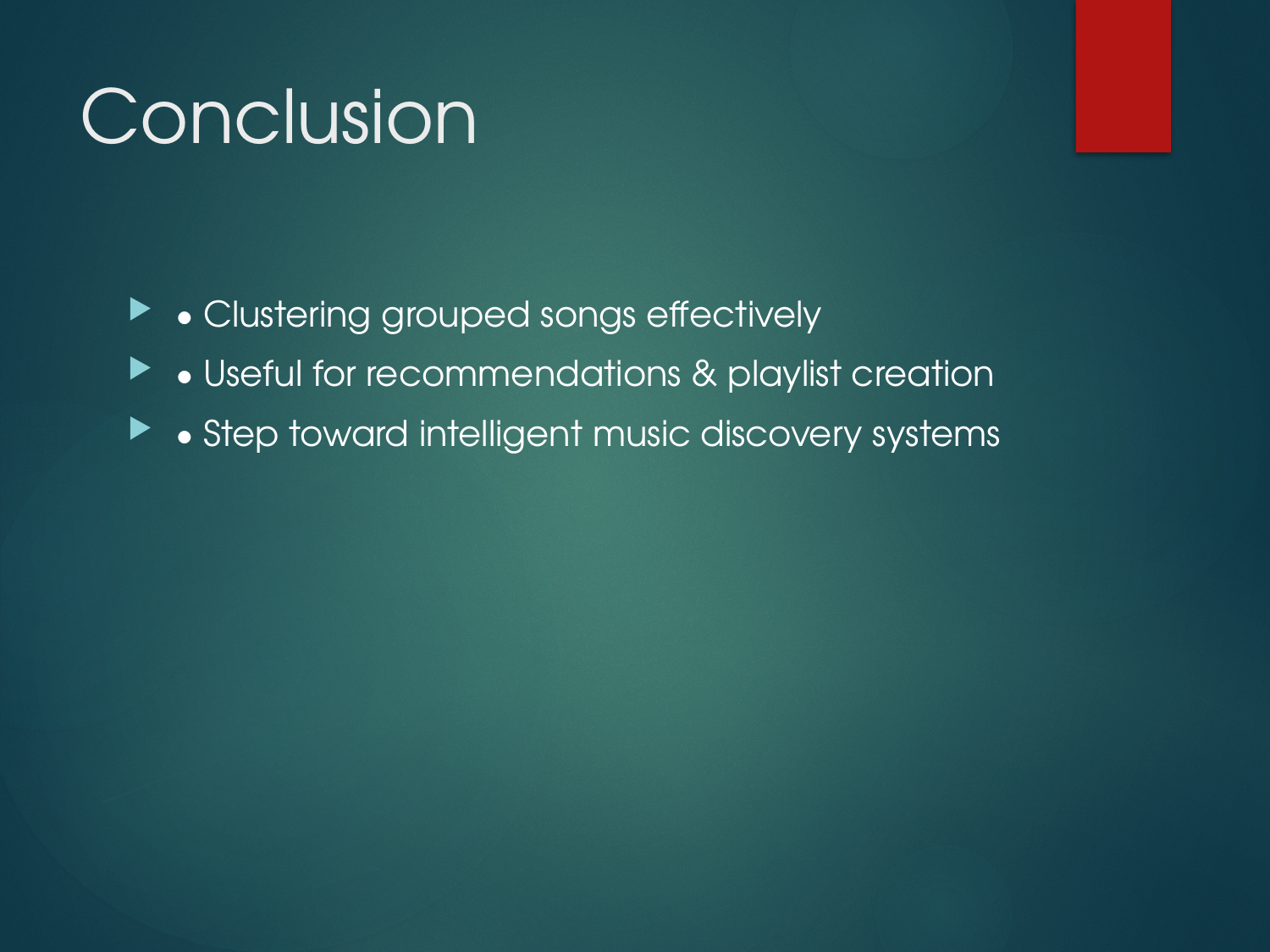

# Conclusion
• Clustering grouped songs effectively
• Useful for recommendations & playlist creation
• Step toward intelligent music discovery systems